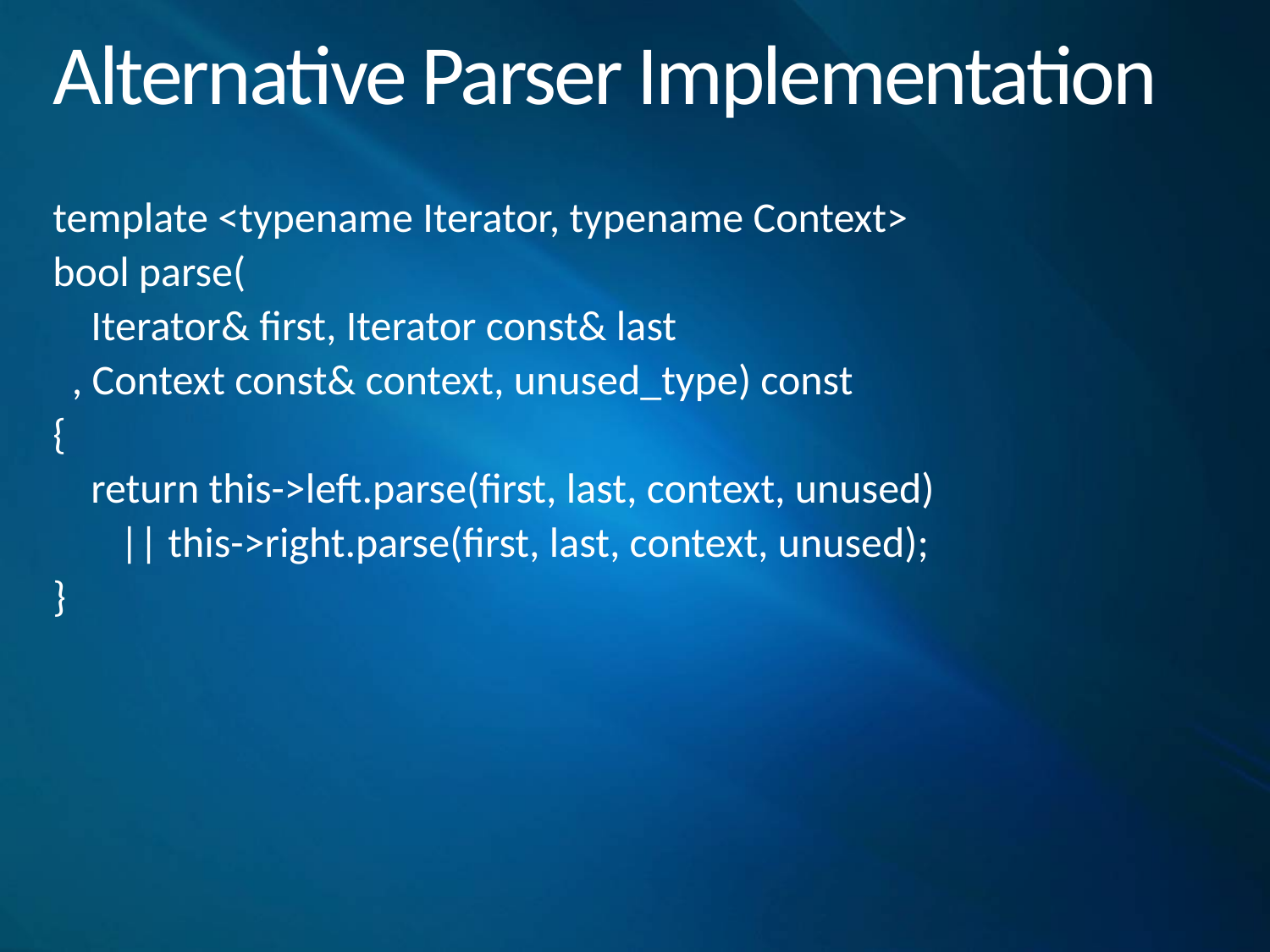

# Alternative Parser Implementation
template <typename Iterator, typename Context>
bool parse(
    Iterator& first, Iterator const& last
  , Context const& context, unused_type) const
{
    return this->left.parse(first, last, context, unused)
       || this->right.parse(first, last, context, unused);
}